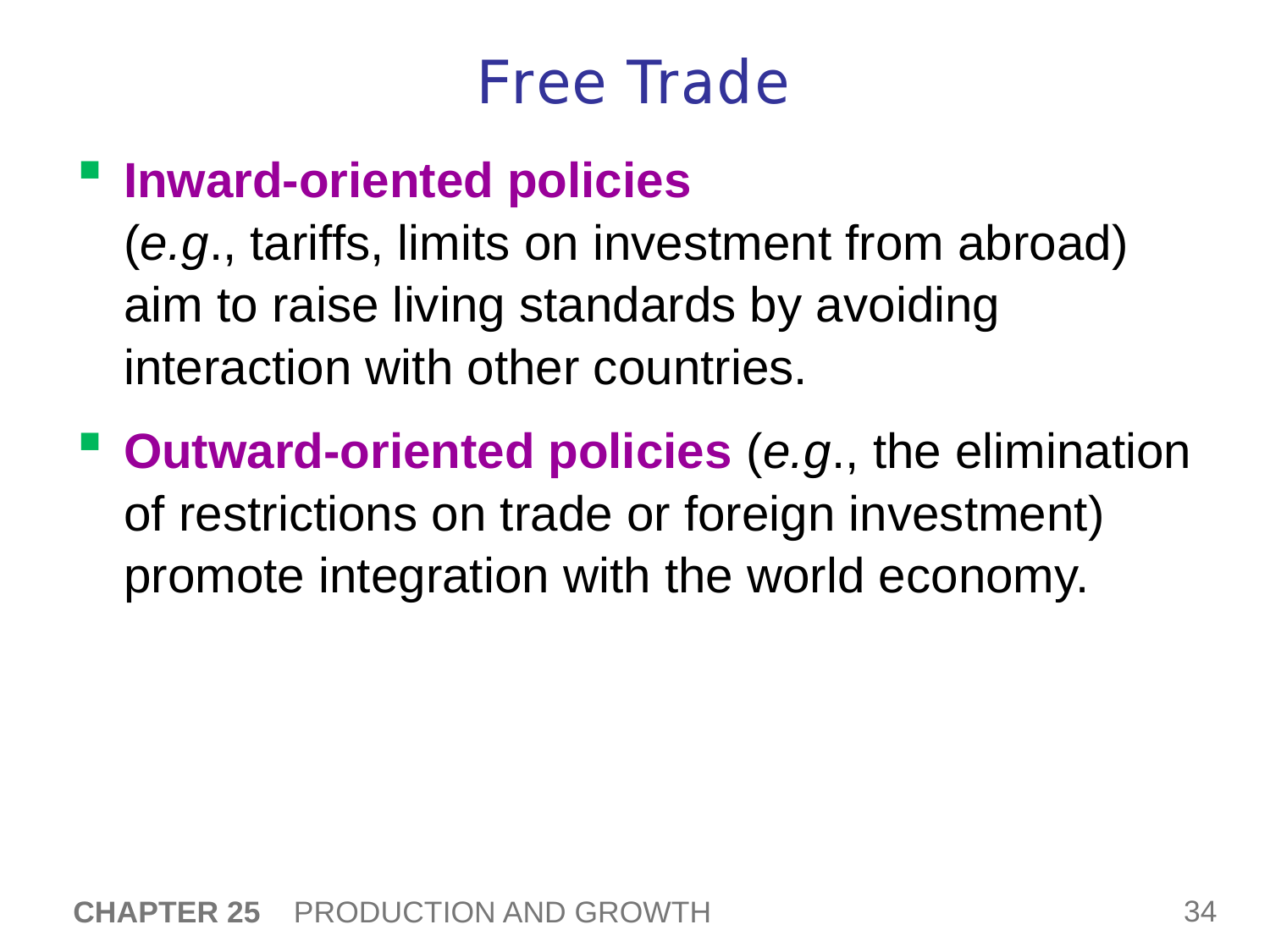

# Free Trade
Inward-oriented policies
(e.g., tariffs, limits on investment from abroad) aim to raise living standards by avoiding interaction with other countries.
Outward-oriented policies (e.g., the elimination of restrictions on trade or foreign investment) promote integration with the world economy.
CHAPTER 25    PRODUCTION AND GROWTH